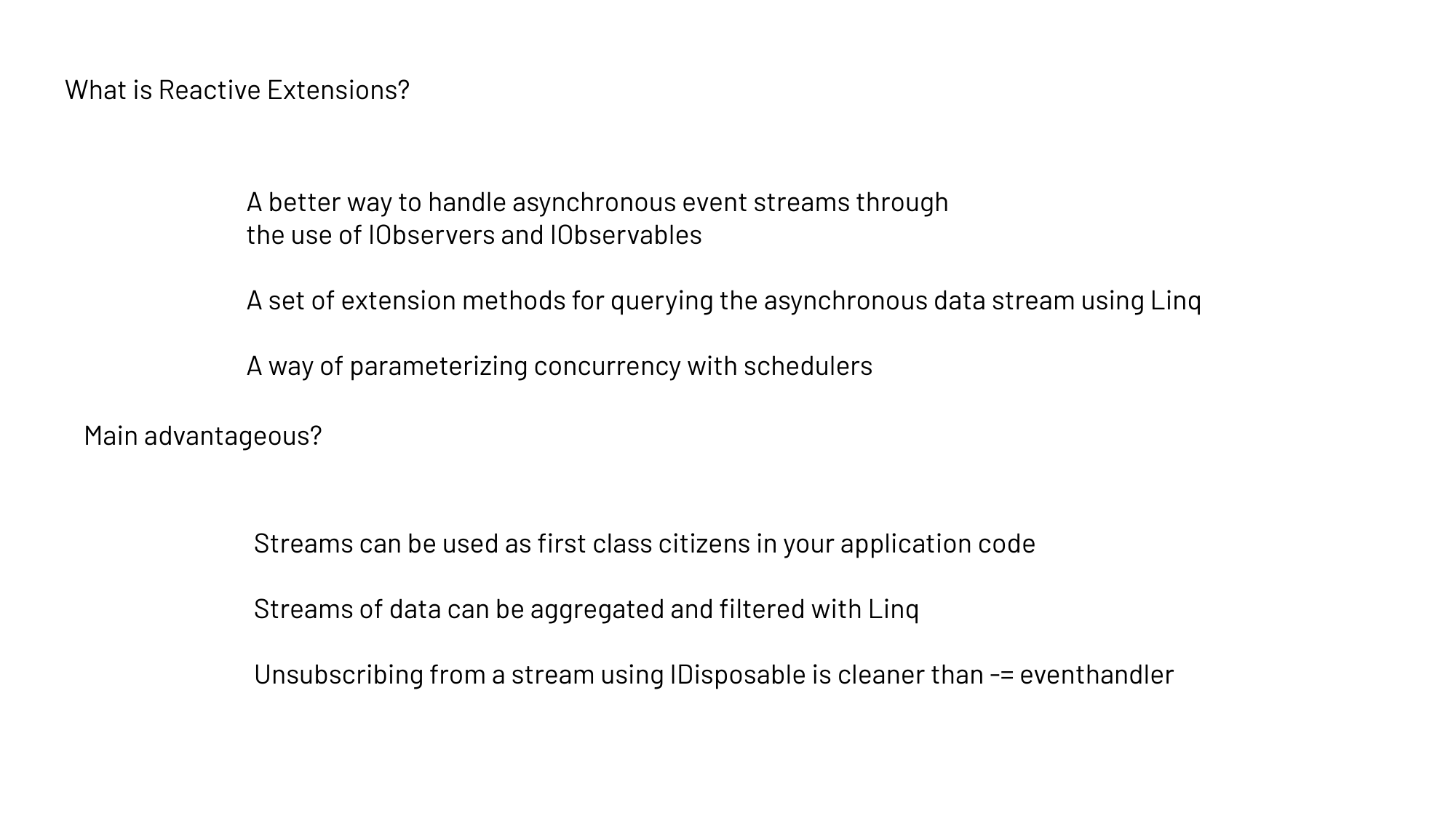

What is Reactive Extensions?
A better way to handle asynchronous event streams through
the use of IObservers and IObservables

A set of extension methods for querying the asynchronous data stream using Linq

A way of parameterizing concurrency with schedulers
Main advantageous?
Streams can be used as first class citizens in your application code

Streams of data can be aggregated and filtered with Linq

Unsubscribing from a stream using IDisposable is cleaner than -= eventhandler